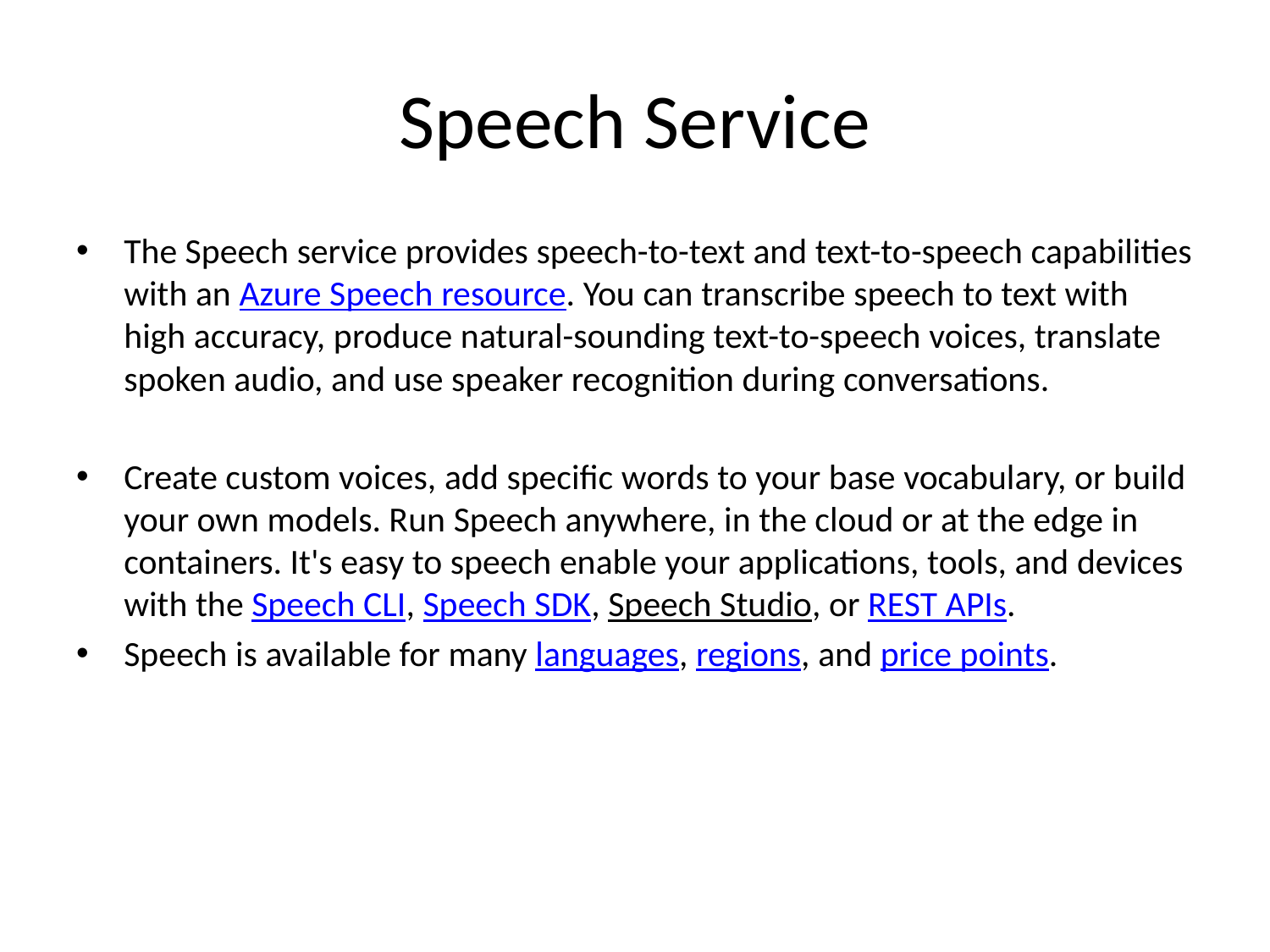

# Speech Service
The Speech service provides speech-to-text and text-to-speech capabilities with an Azure Speech resource. You can transcribe speech to text with high accuracy, produce natural-sounding text-to-speech voices, translate spoken audio, and use speaker recognition during conversations.

Create custom voices, add specific words to your base vocabulary, or build your own models. Run Speech anywhere, in the cloud or at the edge in containers. It's easy to speech enable your applications, tools, and devices with the Speech CLI, Speech SDK, Speech Studio, or REST APIs.
Speech is available for many languages, regions, and price points.